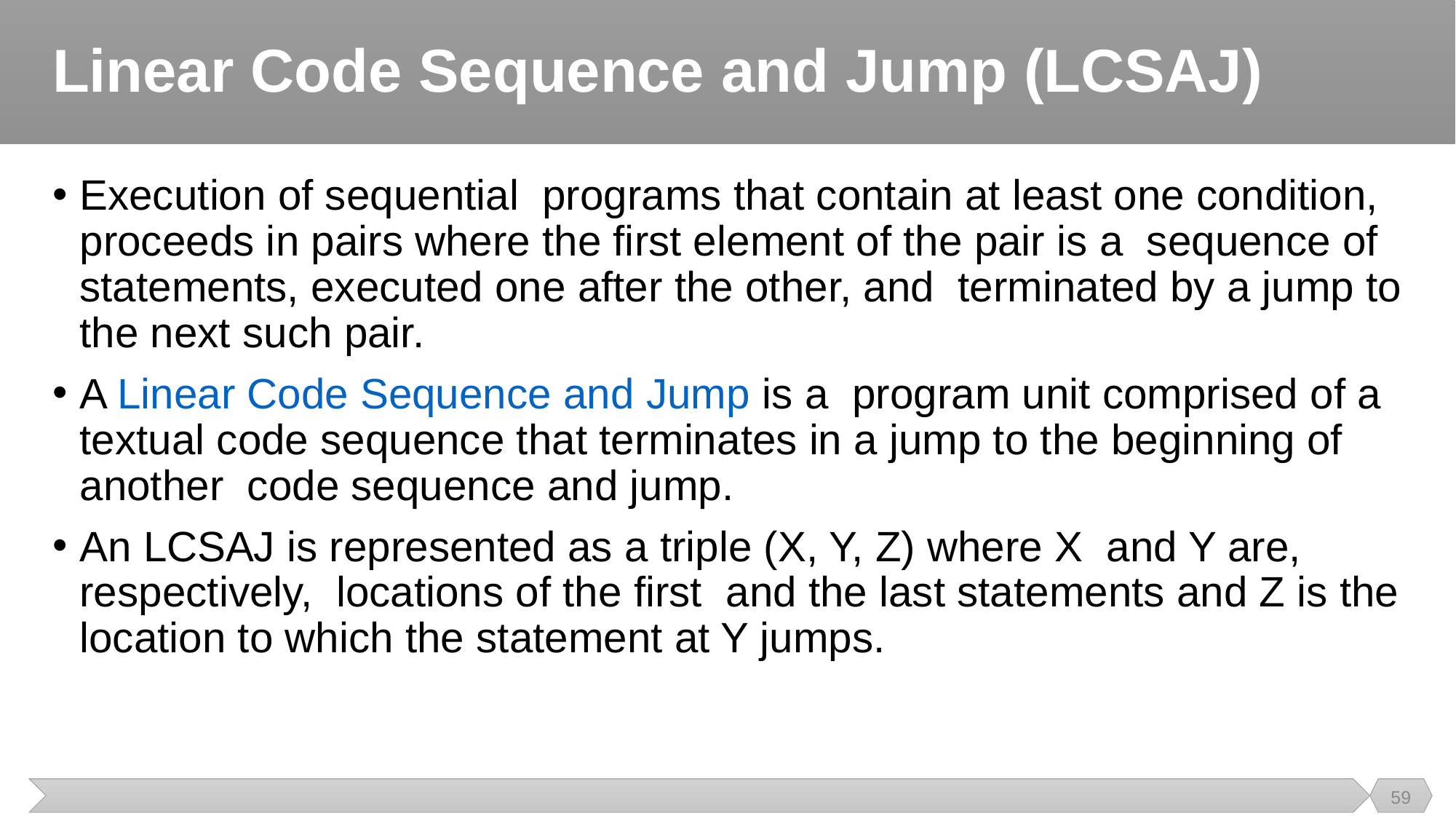

# Linear Code Sequence and Jump (LCSAJ)
Execution of sequential  programs that contain at least one condition, proceeds in pairs where the first element of the pair is a  sequence of  statements, executed one after the other, and  terminated by a jump to the next such pair.
A Linear Code Sequence and Jump is a  program unit comprised of a textual code sequence that terminates in a jump to the beginning of another  code sequence and jump.
An LCSAJ is represented as a triple (X, Y, Z) where X  and Y are, respectively,  locations of the first  and the last statements and Z is the location to which the statement at Y jumps.

59